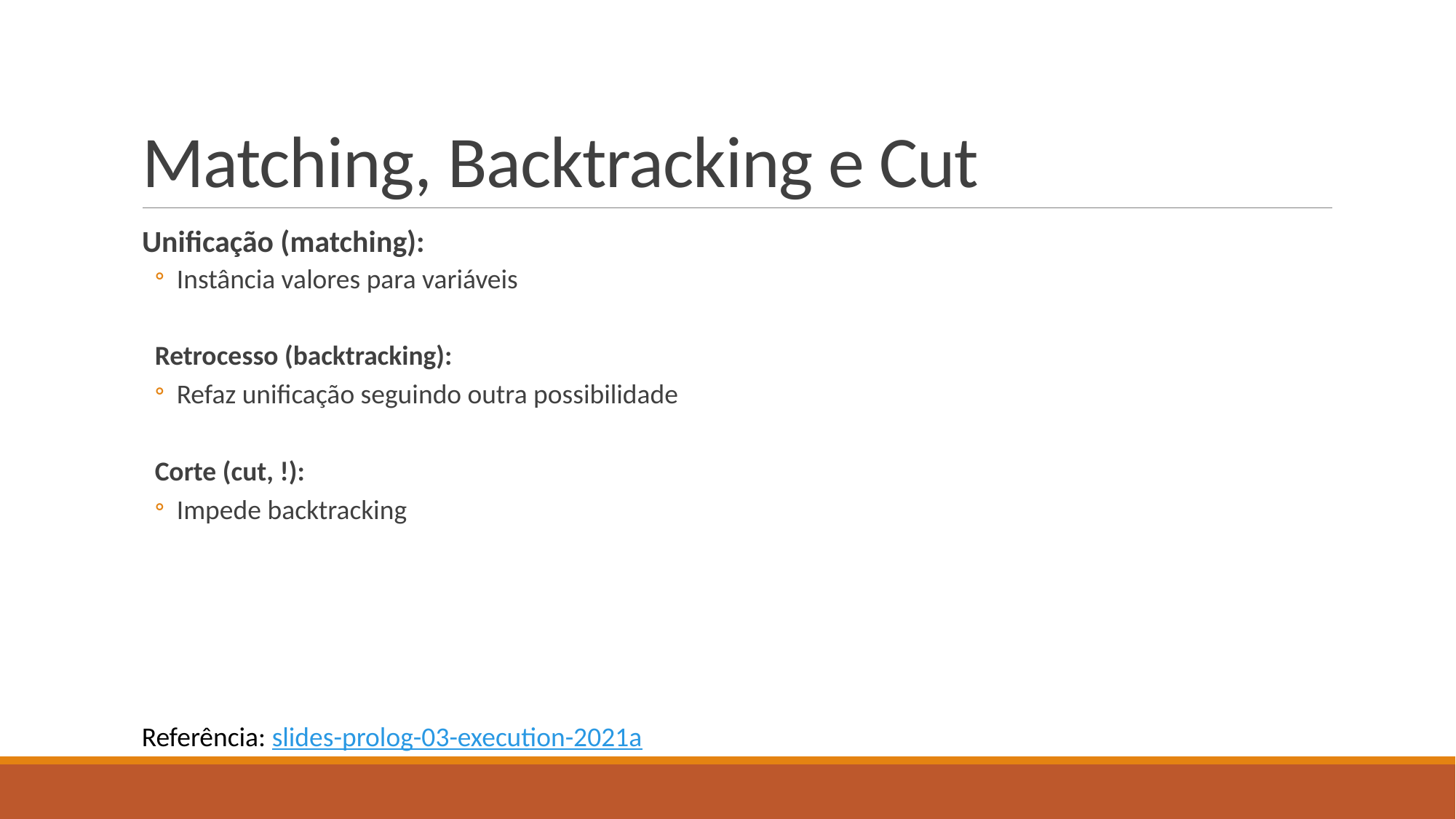

# Matching, Backtracking e Cut
Unificação (matching):
Instância valores para variáveis

Retrocesso (backtracking):
Refaz unificação seguindo outra possibilidade

Corte (cut, !):
Impede backtracking
Referência: slides-prolog-03-execution-2021a